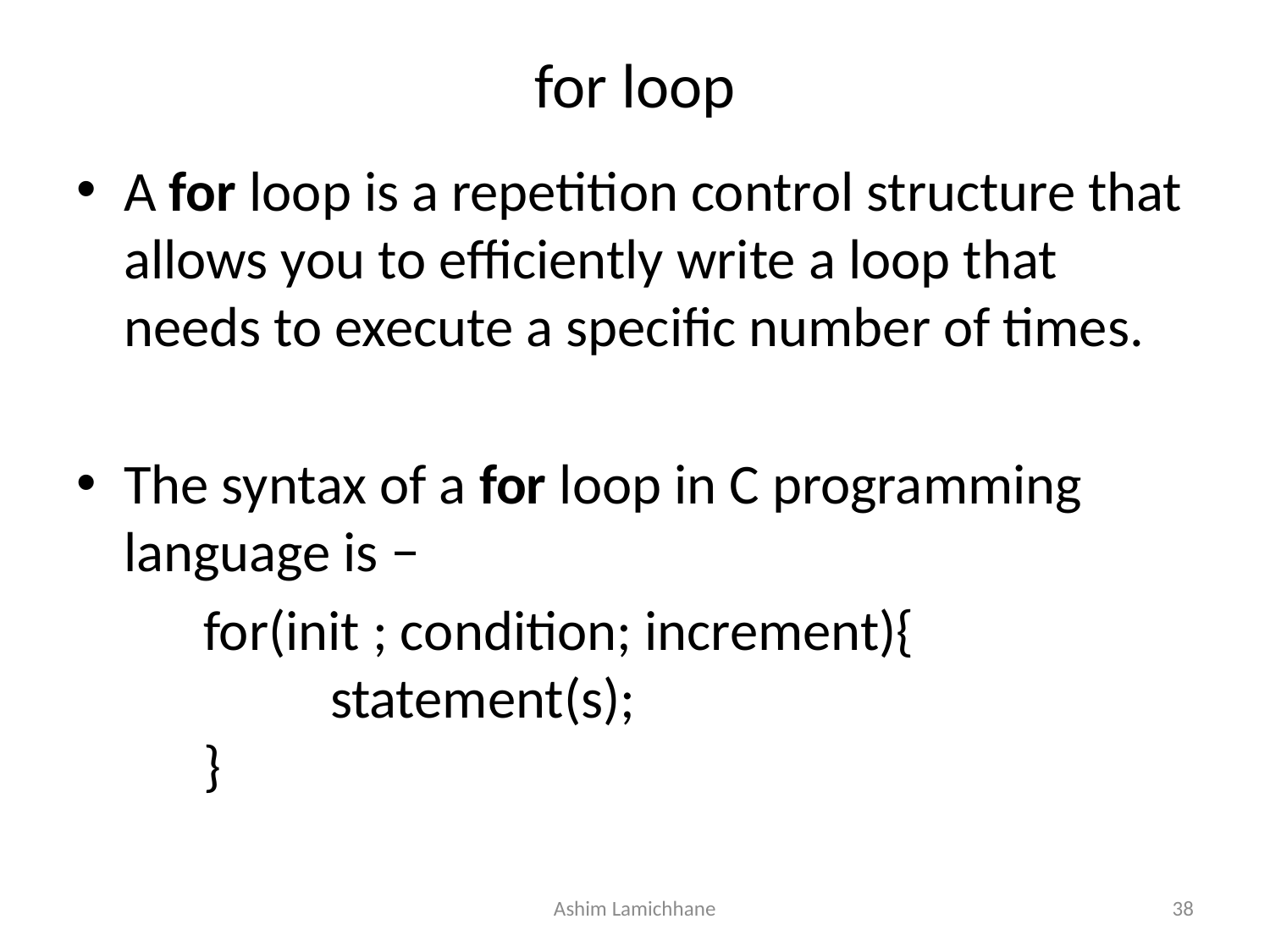

# for loop
A for loop is a repetition control structure that allows you to efficiently write a loop that needs to execute a specific number of times.

The syntax of a for loop in C programming language is −
	for(init ; condition; increment){
  		statement(s);
	}

Ashim Lamichhane
38